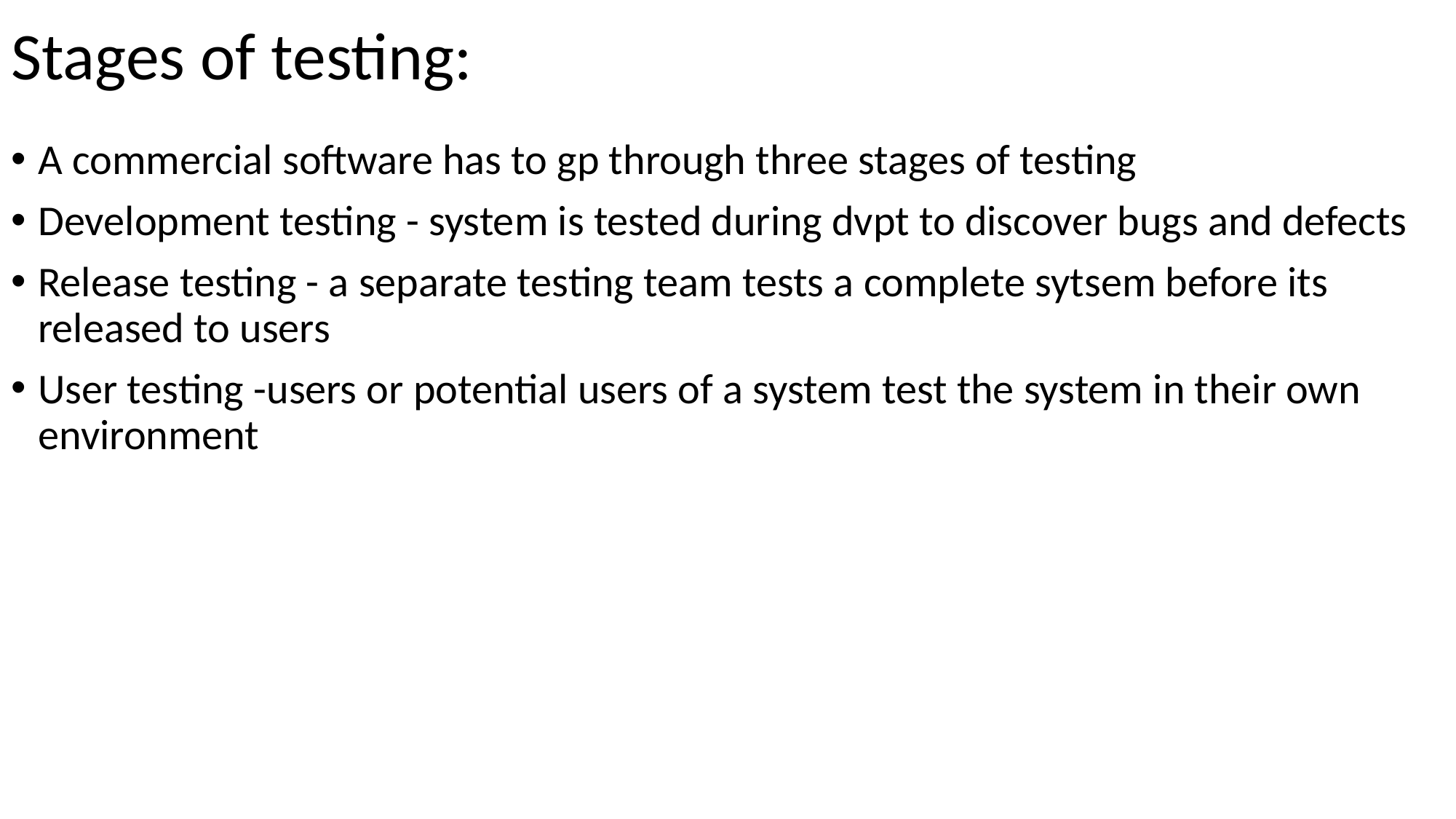

# Stages of testing:
A commercial software has to gp through three stages of testing
Development testing - system is tested during dvpt to discover bugs and defects
Release testing - a separate testing team tests a complete sytsem before its released to users
User testing -users or potential users of a system test the system in their own environment